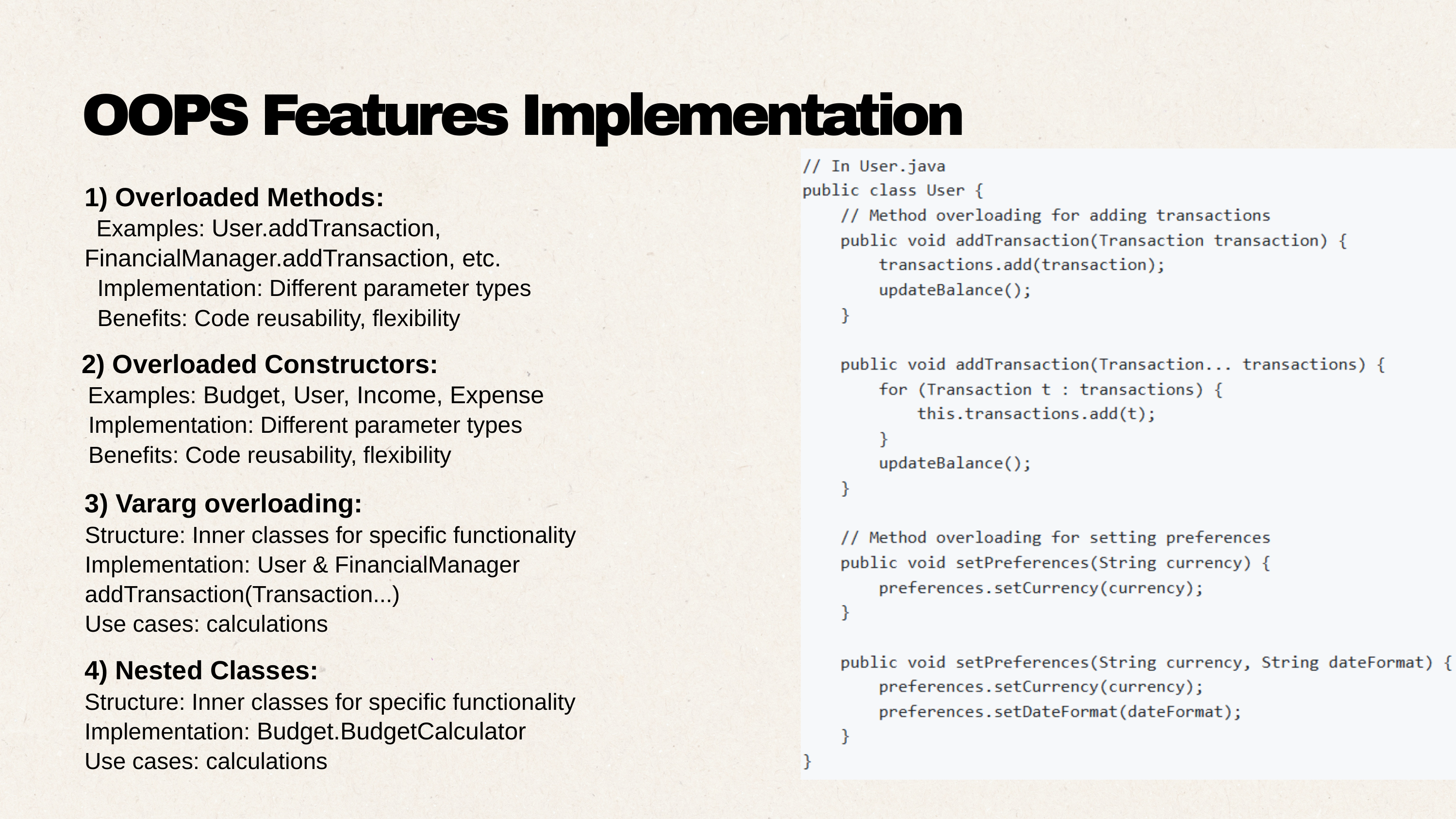

OOPS Features Implementation

1) Overloaded Methods:
  Examples: User.addTransaction, FinancialManager.addTransaction, etc.
  Implementation: Different parameter types
  Benefits: Code reusability, flexibility
2) Overloaded Constructors:
 Examples: Budget, User, Income, Expense
 Implementation: Different parameter types
 Benefits: Code reusability, flexibility
3) Vararg overloading:
Structure: Inner classes for specific functionality
Implementation: User & FinancialManager addTransaction(Transaction...)
Use cases: calculations
4) Nested Classes:
Structure: Inner classes for specific functionality
Implementation: Budget.BudgetCalculator
Use cases: calculations